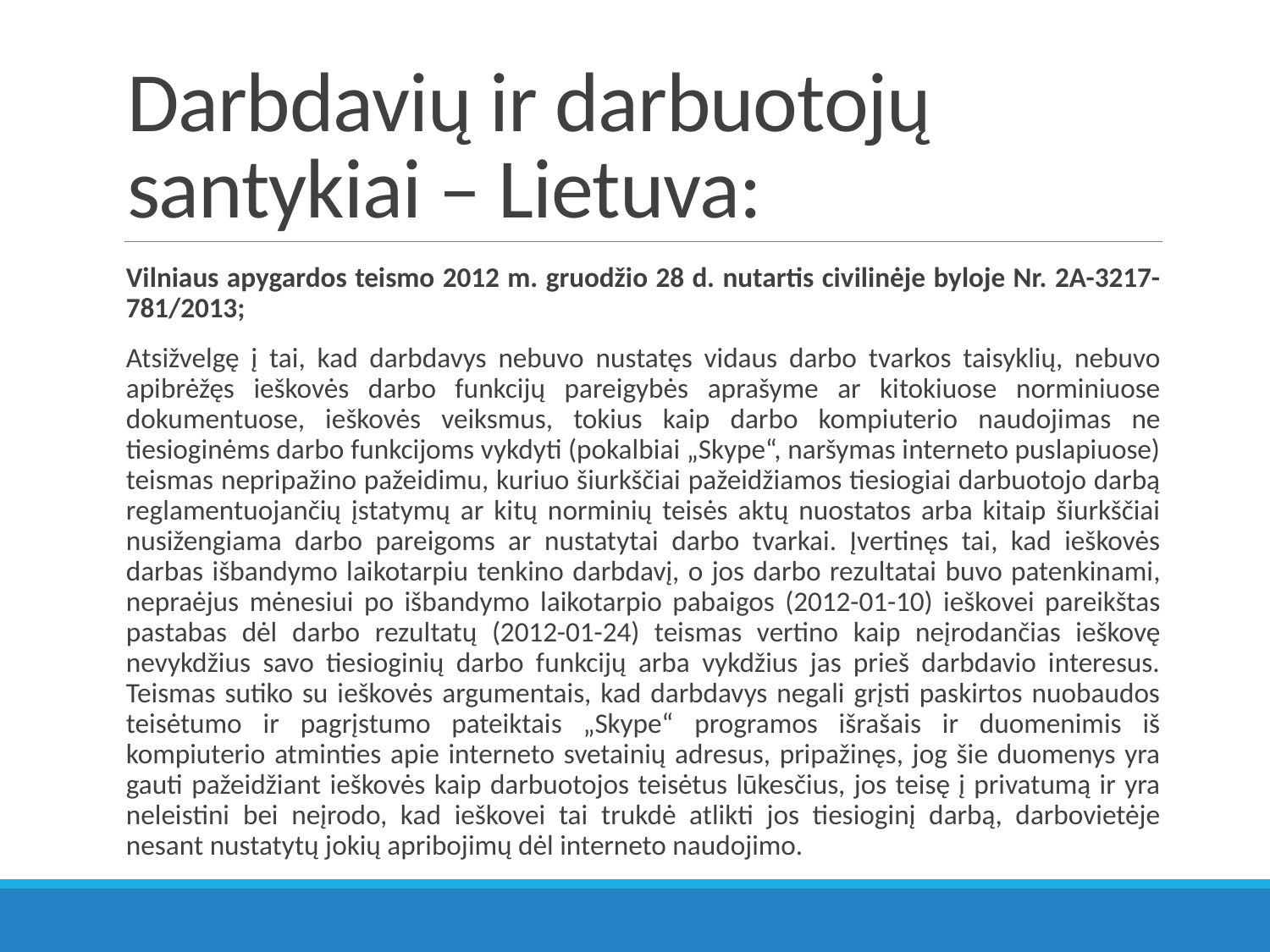

# Darbdavių ir darbuotojų santykiai – Lietuva:
Vilniaus apygardos teismo 2012 m. gruodžio 28 d. nutartis civilinėje byloje Nr. 2A-3217-781/2013;
Atsižvelgę į tai, kad darbdavys nebuvo nustatęs vidaus darbo tvarkos taisyklių, nebuvo apibrėžęs ieškovės darbo funkcijų pareigybės aprašyme ar kitokiuose norminiuose dokumentuose, ieškovės veiksmus, tokius kaip darbo kompiuterio naudojimas ne tiesioginėms darbo funkcijoms vykdyti (pokalbiai „Skype“, naršymas interneto puslapiuose) teismas nepripažino pažeidimu, kuriuo šiurkščiai pažeidžiamos tiesiogiai darbuotojo darbą reglamentuojančių įstatymų ar kitų norminių teisės aktų nuostatos arba kitaip šiurkščiai nusižengiama darbo pareigoms ar nustatytai darbo tvarkai. Įvertinęs tai, kad ieškovės darbas išbandymo laikotarpiu tenkino darbdavį, o jos darbo rezultatai buvo patenkinami, nepraėjus mėnesiui po išbandymo laikotarpio pabaigos (2012-01-10) ieškovei pareikštas pastabas dėl darbo rezultatų (2012-01-24) teismas vertino kaip neįrodančias ieškovę nevykdžius savo tiesioginių darbo funkcijų arba vykdžius jas prieš darbdavio interesus. Teismas sutiko su ieškovės argumentais, kad darbdavys negali grįsti paskirtos nuobaudos teisėtumo ir pagrįstumo pateiktais „Skype“ programos išrašais ir duomenimis iš kompiuterio atminties apie interneto svetainių adresus, pripažinęs, jog šie duomenys yra gauti pažeidžiant ieškovės kaip darbuotojos teisėtus lūkesčius, jos teisę į privatumą ir yra neleistini bei neįrodo, kad ieškovei tai trukdė atlikti jos tiesioginį darbą, darbovietėje nesant nustatytų jokių apribojimų dėl interneto naudojimo.